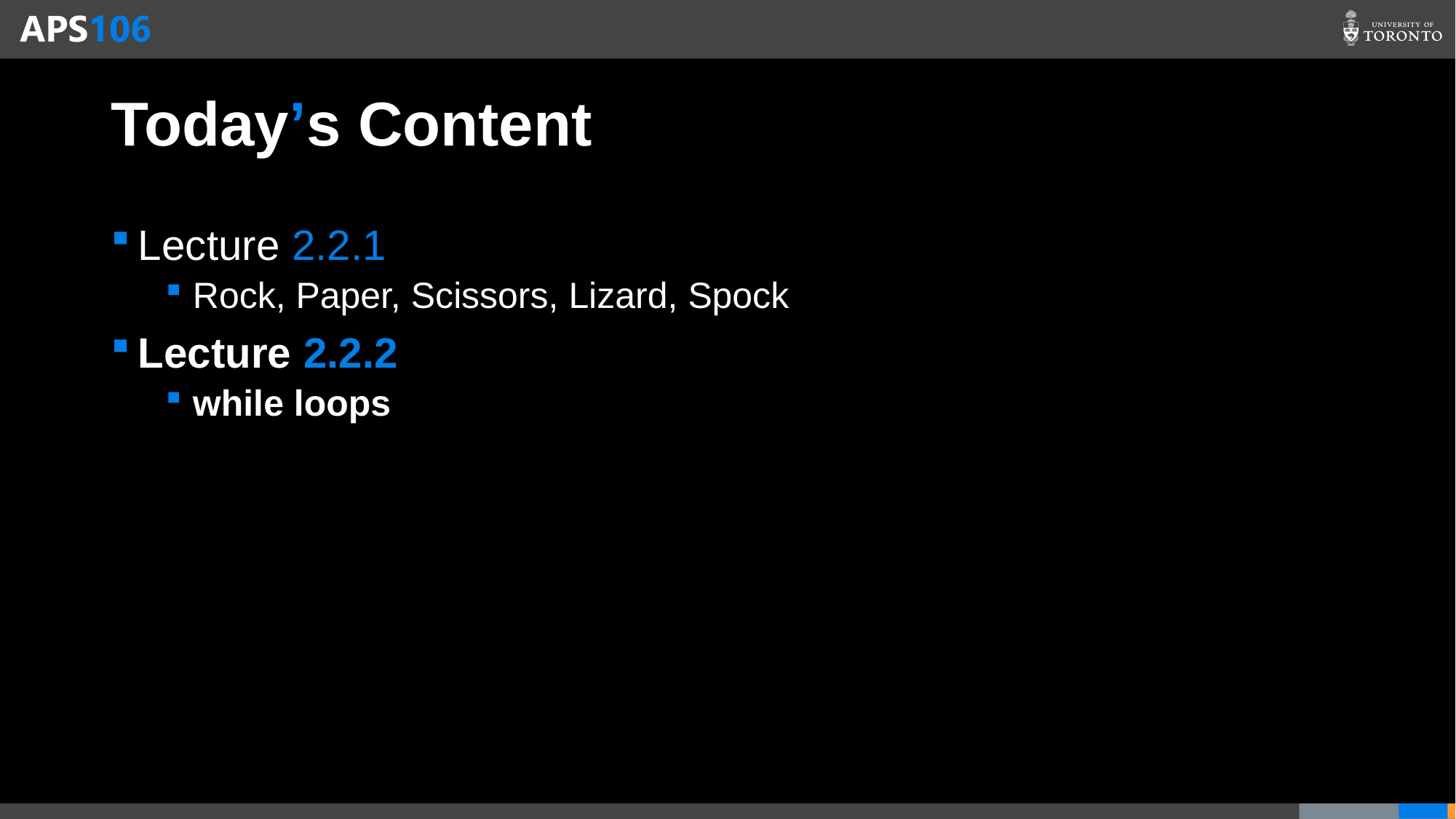

# Today’s Content
Lecture 2.2.1
Rock, Paper, Scissors, Lizard, Spock
Lecture 2.2.2
while loops